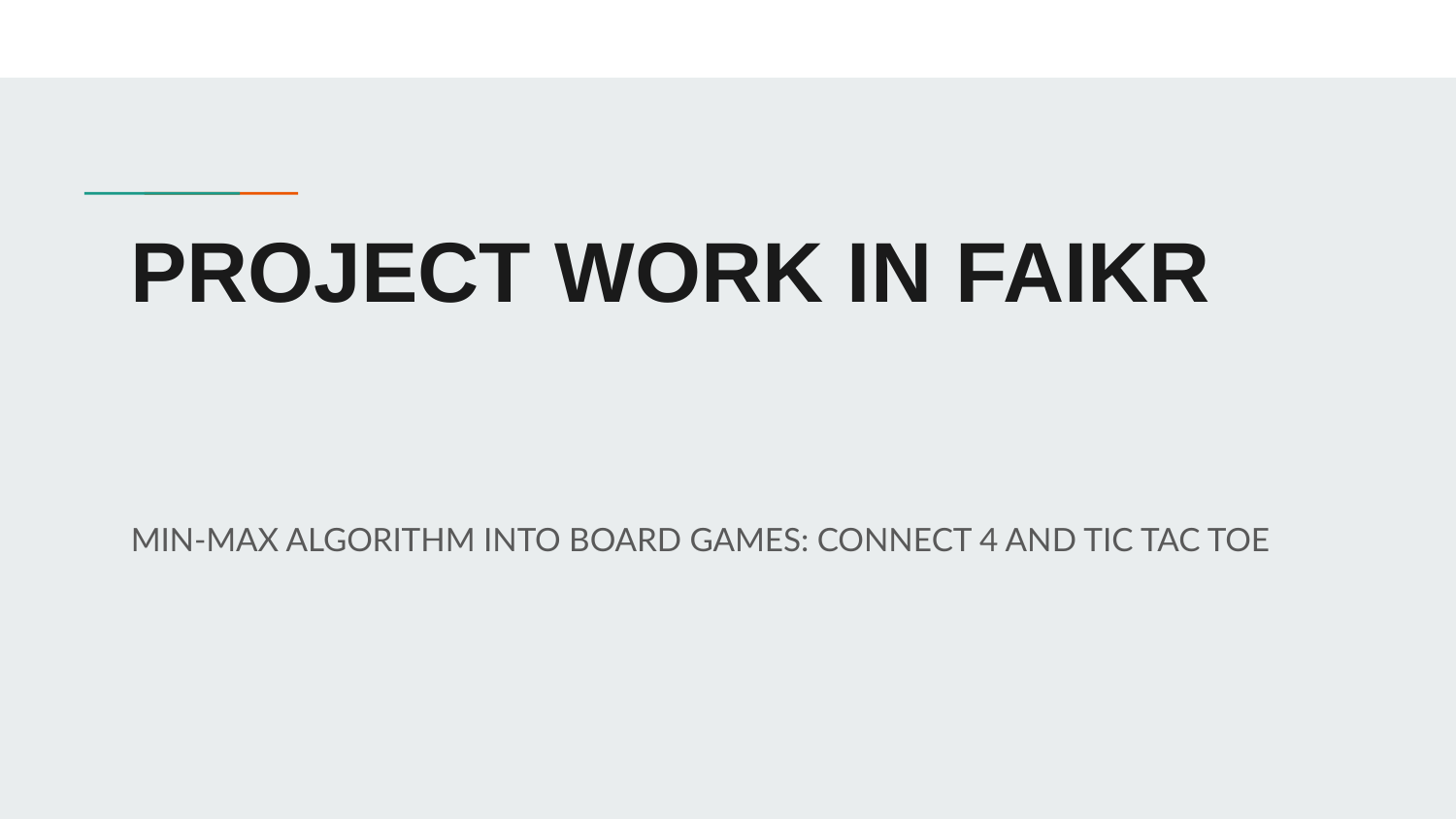

# PROJECT WORK IN FAIKR
MIN-MAX ALGORITHM INTO BOARD GAMES: CONNECT 4 AND TIC TAC TOE